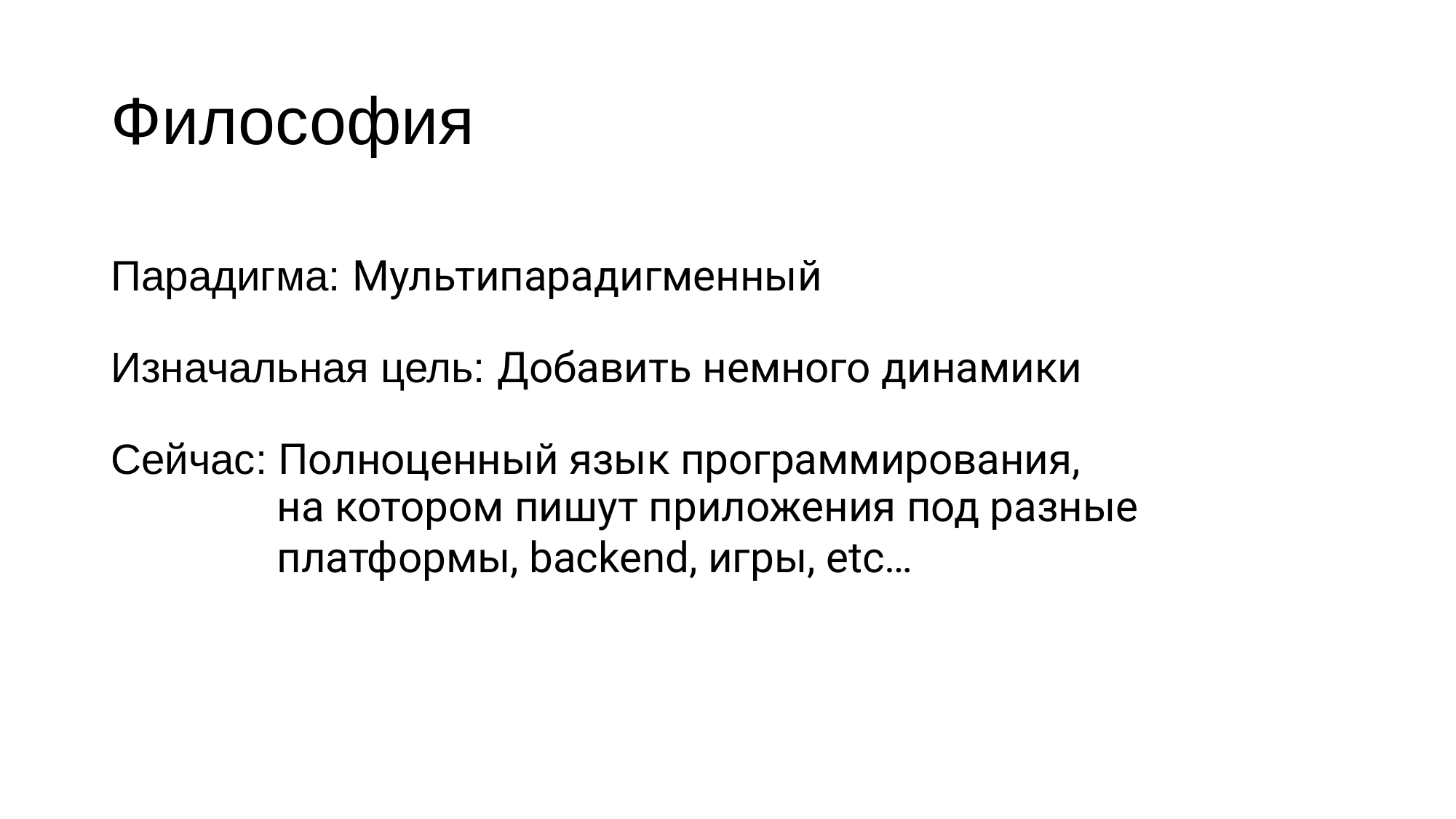

# Философия
Парадигма: Мультипарадигменный
Изначальная цель: Добавить немного динамики
Сейчас: Полноценный язык программирования,
на котором пишут приложения под разные платформы, backend, игры, etc…